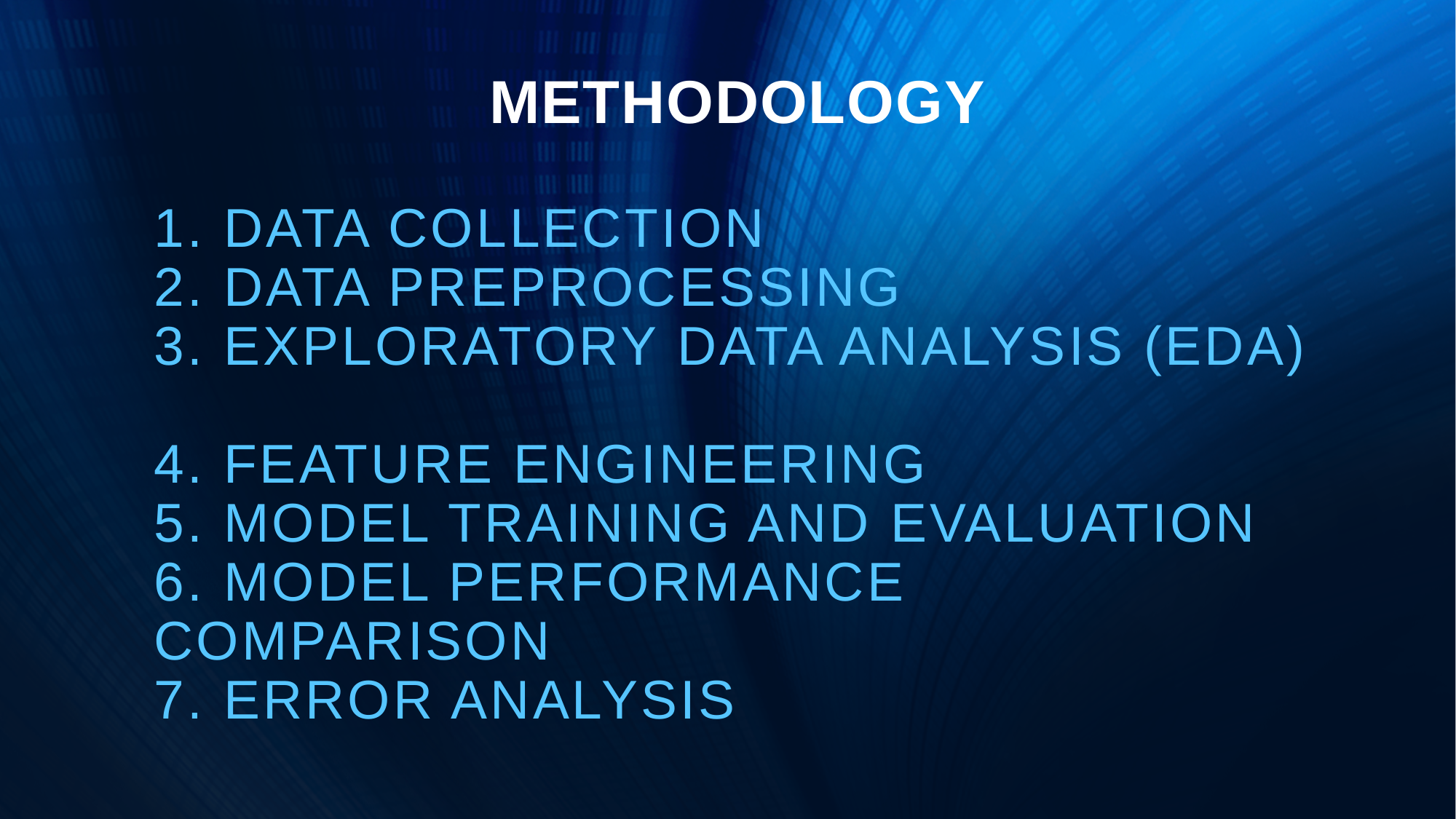

# METHODOLOGY
1. Data Collection
2. Data Preprocessing
3. Exploratory Data Analysis (EDA)
4. Feature Engineering
5. Model Training and Evaluation
6. Model Performance Comparison
7. Error Analysis